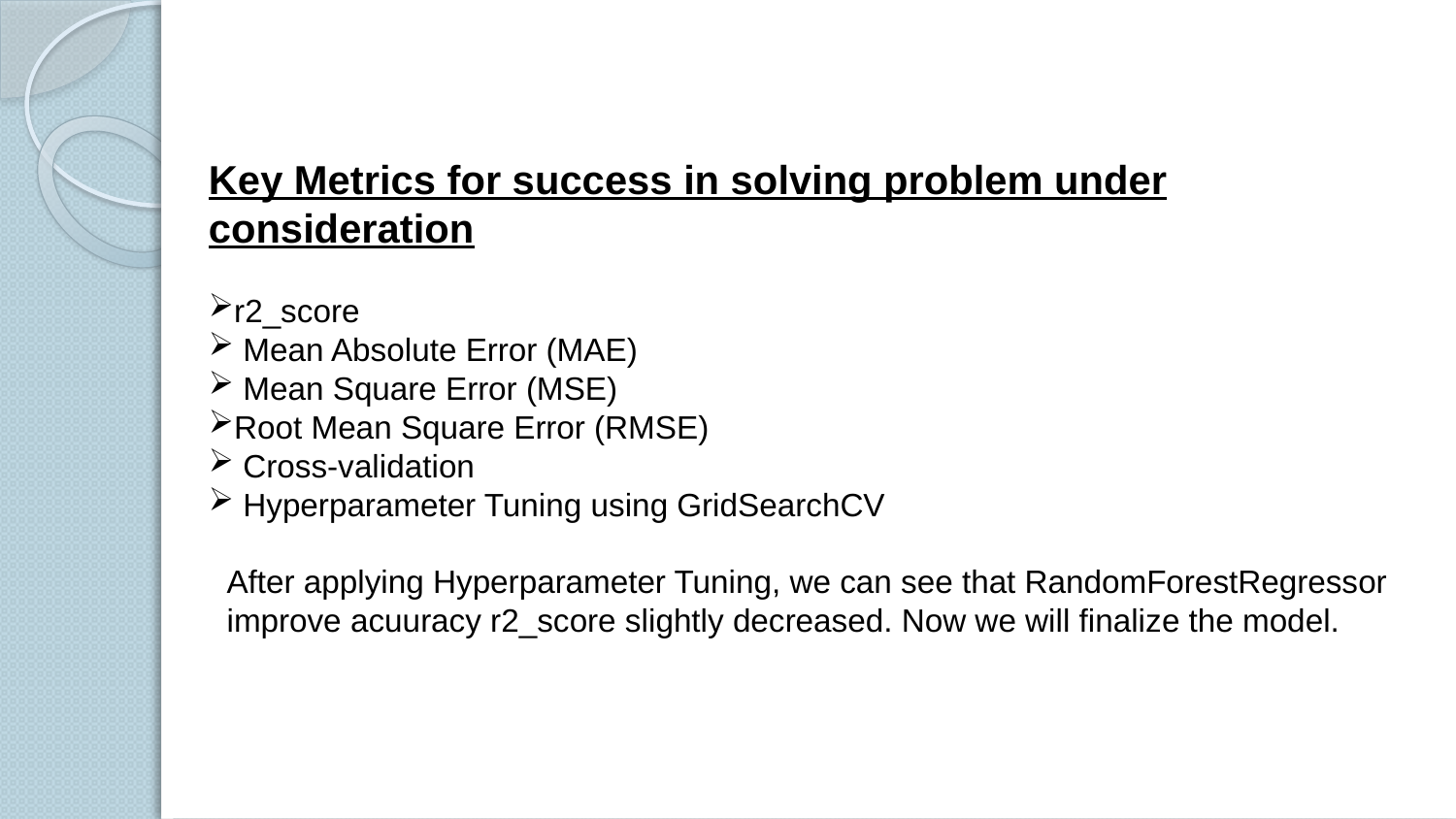

Key Metrics for success in solving problem under consideration

r2_score
 Mean Absolute Error (MAE)
 Mean Square Error (MSE)
Root Mean Square Error (RMSE)
 Cross-validation
 Hyperparameter Tuning using GridSearchCV

After applying Hyperparameter Tuning, we can see that RandomForestRegressor improve acuuracy r2_score slightly decreased. Now we will finalize the model.